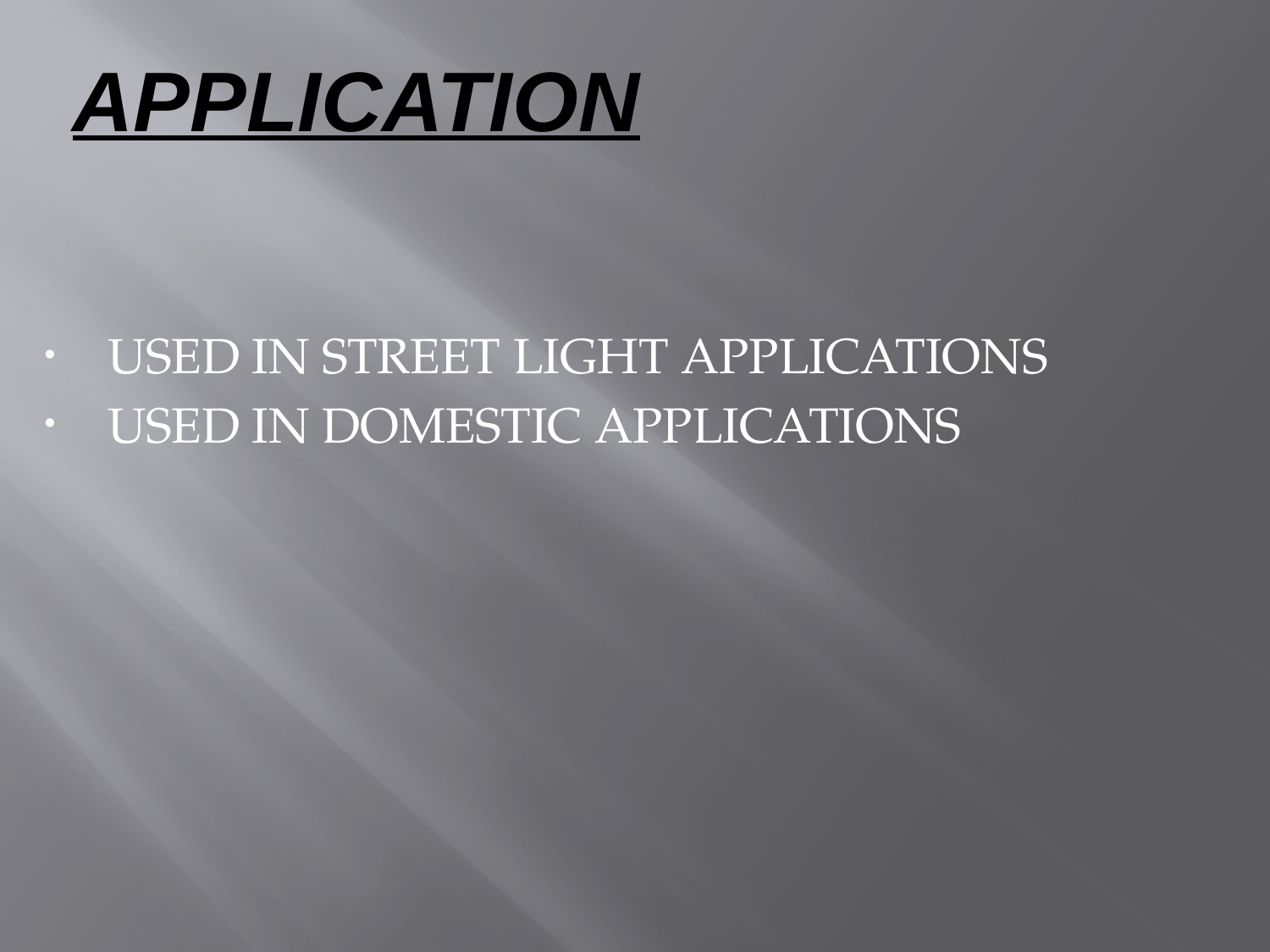

# APPLICATION

USED IN STREET LIGHT APPLICATIONS
USED IN DOMESTIC APPLICATIONS